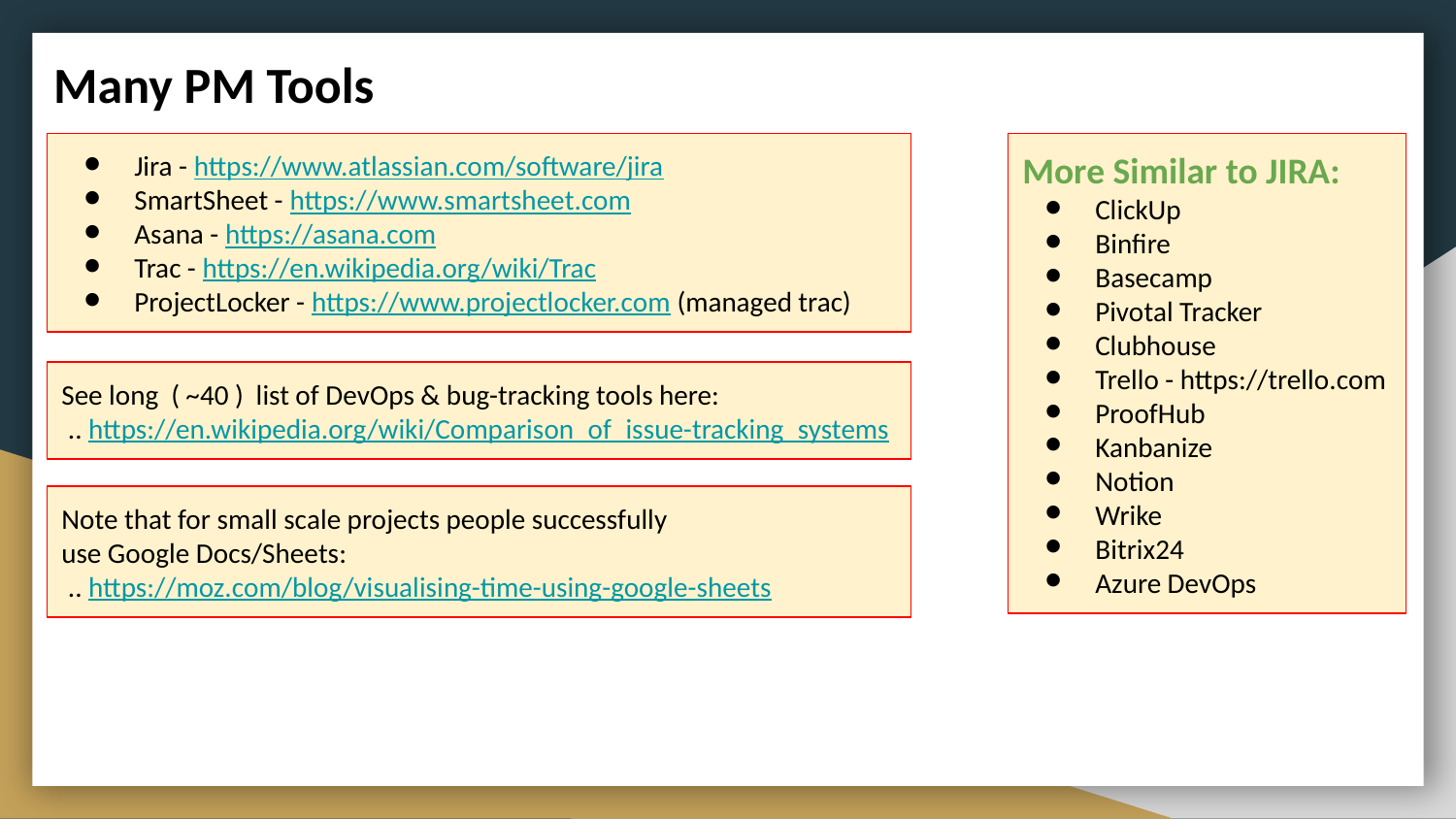

Many PM Tools
Jira - https://www.atlassian.com/software/jira
SmartSheet - https://www.smartsheet.com
Asana - https://asana.com
Trac - https://en.wikipedia.org/wiki/Trac
ProjectLocker - https://www.projectlocker.com (managed trac)
More Similar to JIRA:
ClickUp
Binfire
Basecamp
Pivotal Tracker
Clubhouse
Trello - https://trello.com
ProofHub
Kanbanize
Notion
Wrike
Bitrix24
Azure DevOps
See long  ( ~40 )  list of DevOps & bug-tracking tools here:
 .. https://en.wikipedia.org/wiki/Comparison_of_issue-tracking_systems
Note that for small scale projects people successfully
use Google Docs/Sheets:
 .. https://moz.com/blog/visualising-time-using-google-sheets